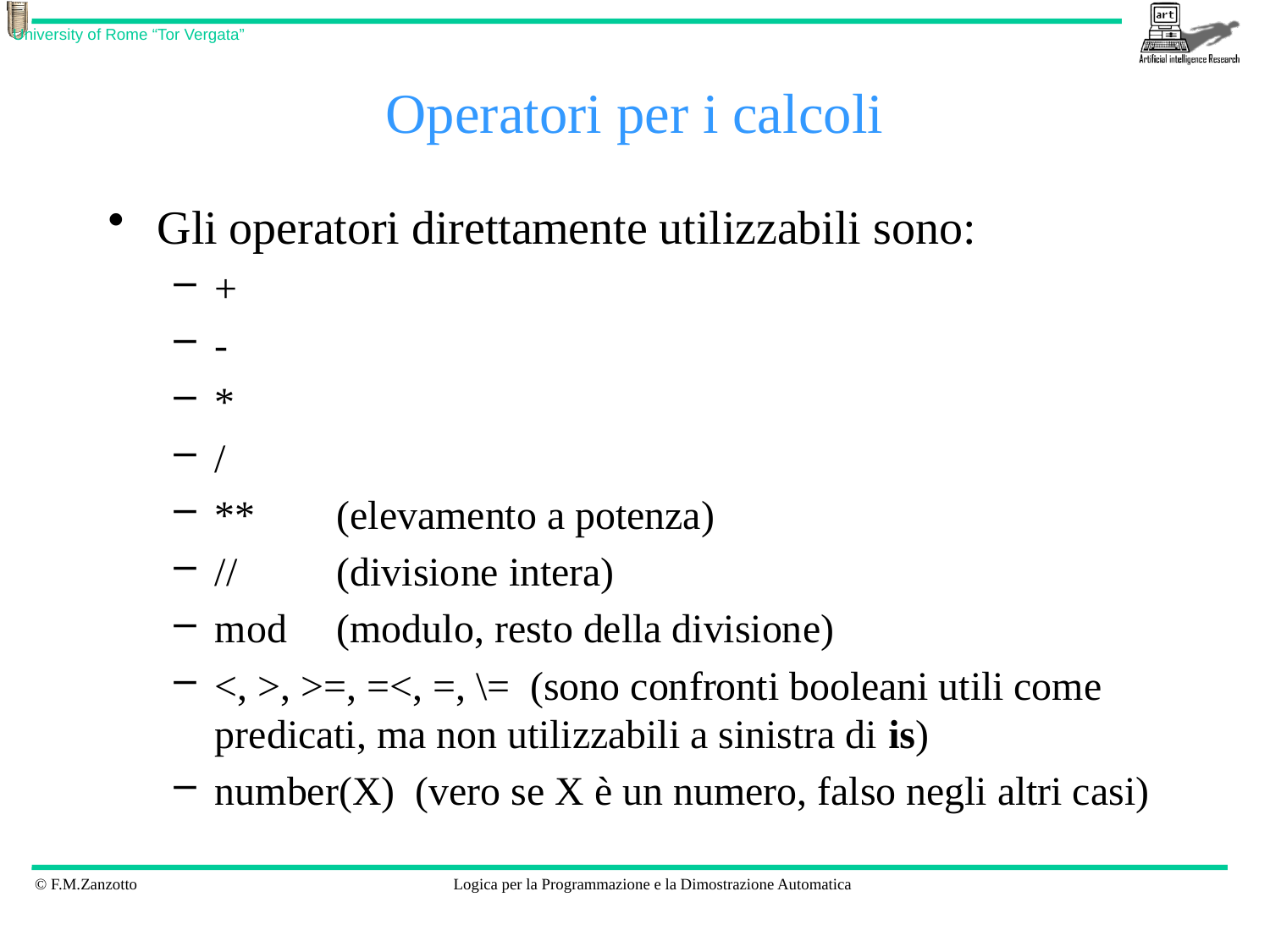

# Operatori per i calcoli
Gli operatori direttamente utilizzabili sono:
+
-
*
/
**   	(elevamento a potenza)
// 	(divisione intera)
mod	(modulo, resto della divisione)
<, >, >=, =<, =, \=  (sono confronti booleani utili come predicati, ma non utilizzabili a sinistra di is)
number(X)  (vero se X è un numero, falso negli altri casi)